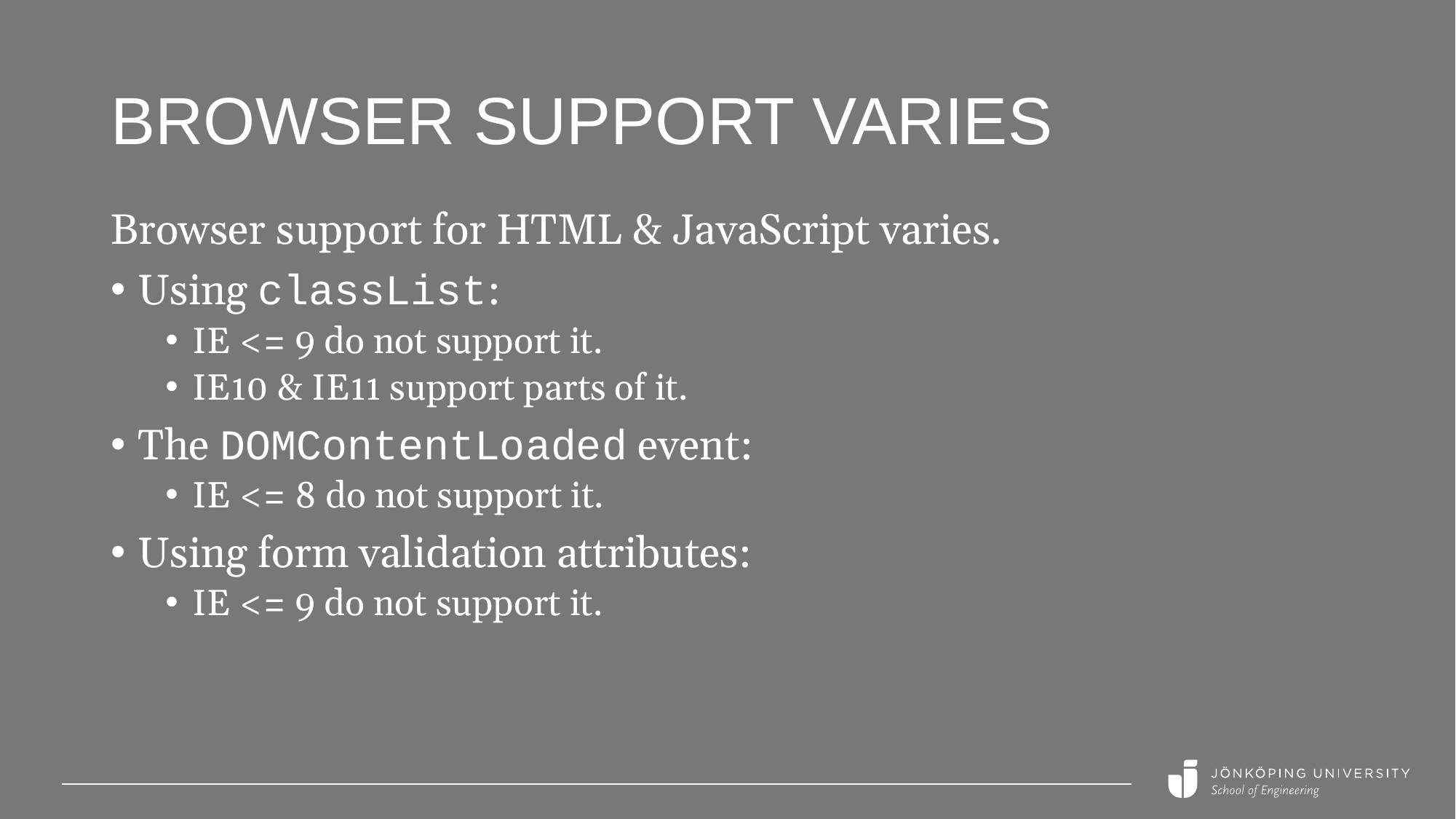

# Browser support varies
Browser support for HTML & JavaScript varies.
Using classList:
IE <= 9 do not support it.
IE10 & IE11 support parts of it.
The DOMContentLoaded event:
IE <= 8 do not support it.
Using form validation attributes:
IE <= 9 do not support it.